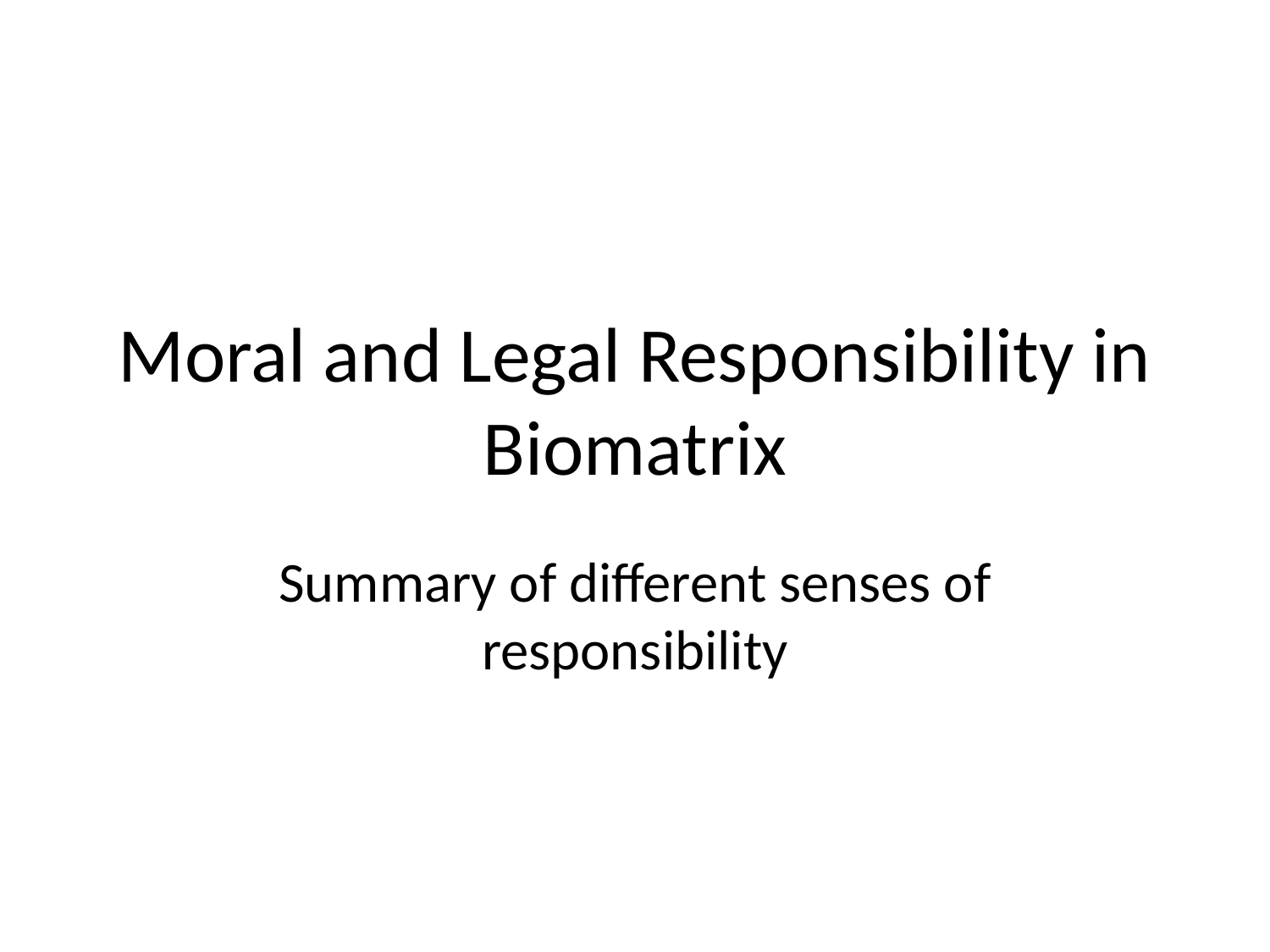

# Moral and Legal Responsibility in Biomatrix
Summary of different senses of responsibility